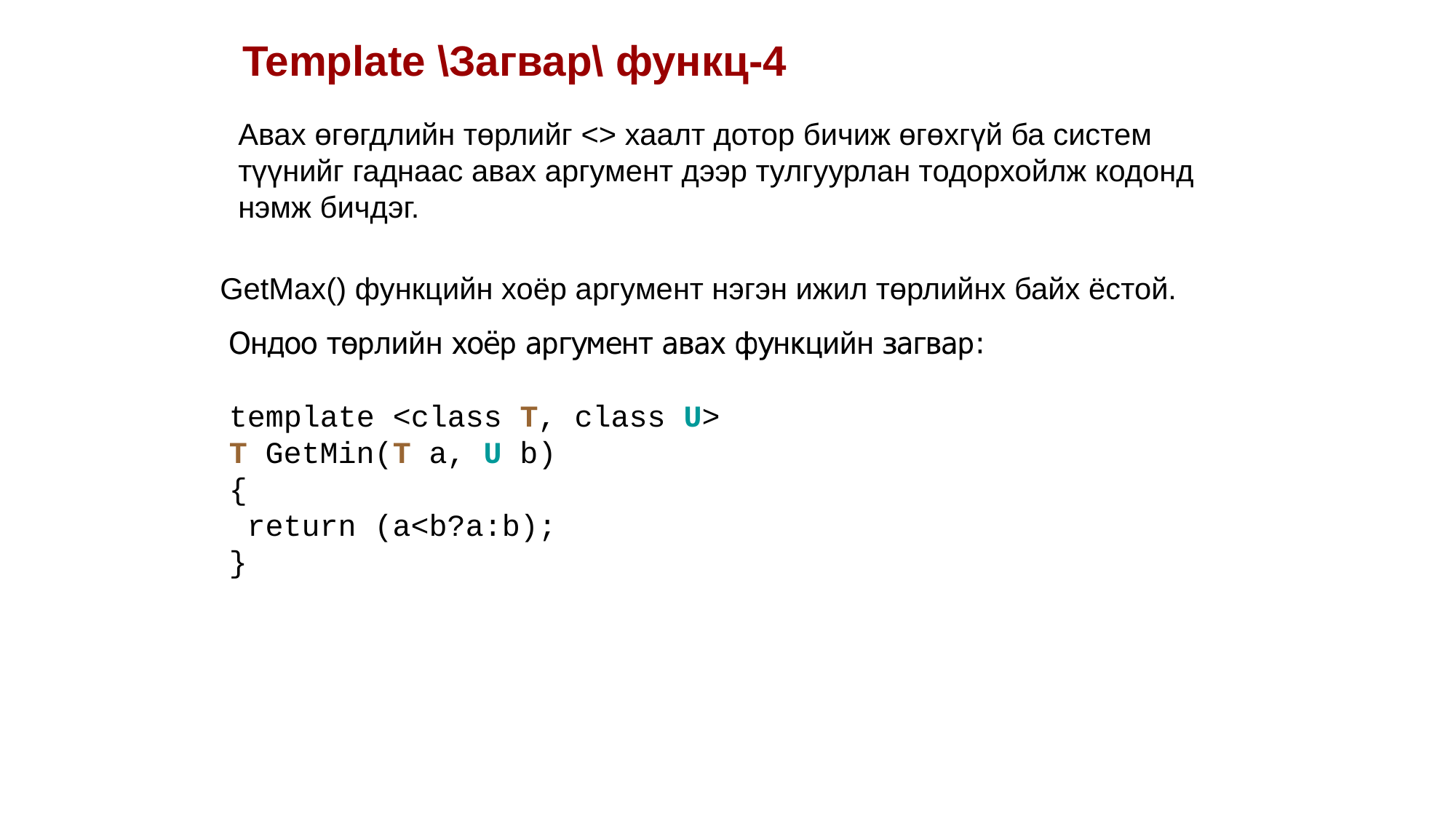

Template \Загвар\ функц-4
Авах өгөгдлийн төрлийг <> хаалт дотор бичиж өгөхгүй ба систем түүнийг гаднаас авах аргумент дээр тулгуурлан тодорхойлж кодонд нэмж бичдэг.
GetMax() функцийн хоёр аргумент нэгэн ижил төрлийнх байх ёстой.
Oндоо төрлийн хоёр аргумент авах функцийн загвар:
template <class T, class U>
T GetMin(T a, U b)
{
 return (a<b?a:b);
}